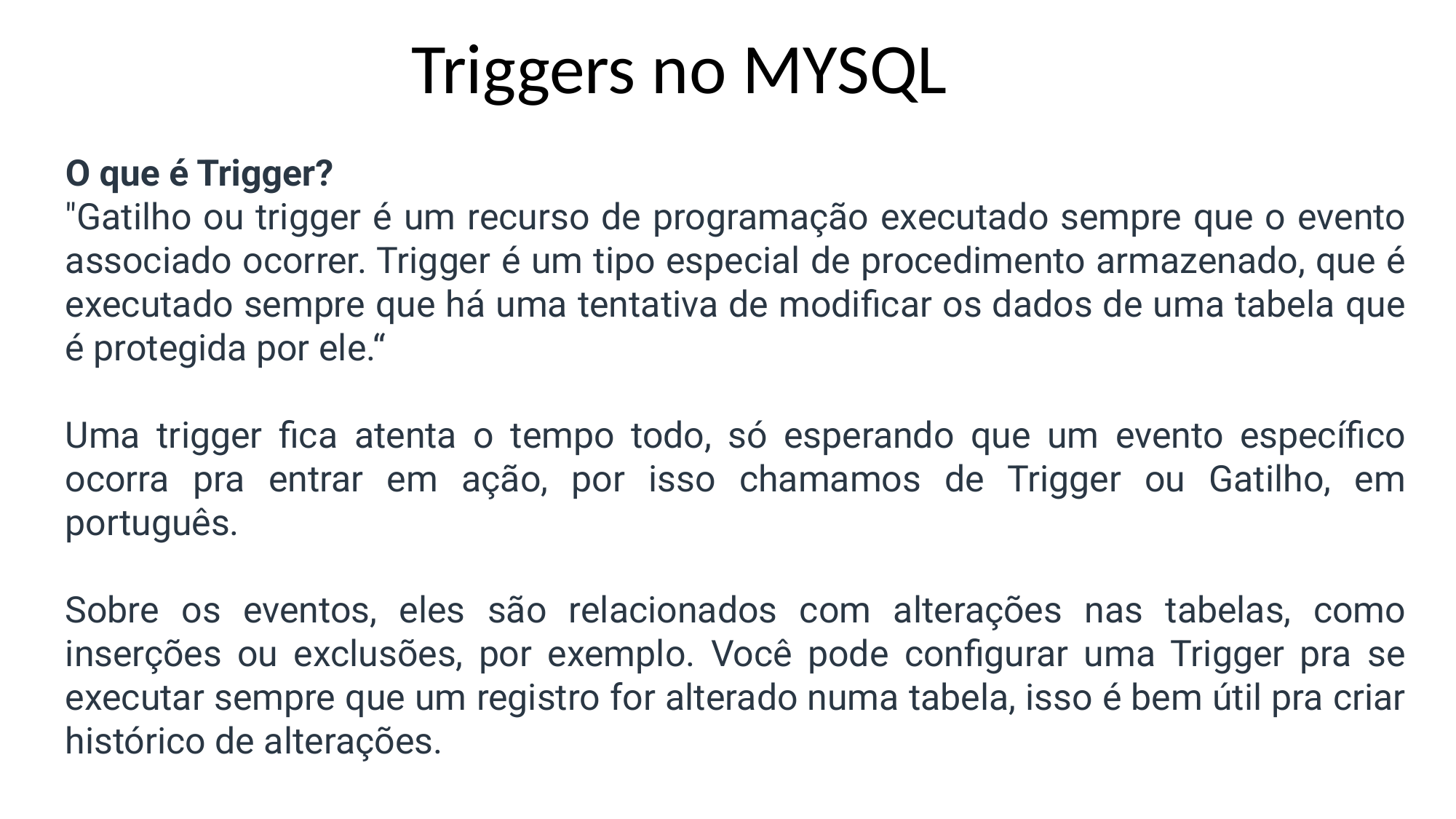

# Triggers no MYSQL
O que é Trigger?
"Gatilho ou trigger é um recurso de programação executado sempre que o evento associado ocorrer. Trigger é um tipo especial de procedimento armazenado, que é executado sempre que há uma tentativa de modificar os dados de uma tabela que é protegida por ele.“

Uma trigger fica atenta o tempo todo, só esperando que um evento específico ocorra pra entrar em ação, por isso chamamos de Trigger ou Gatilho, em português.

Sobre os eventos, eles são relacionados com alterações nas tabelas, como inserções ou exclusões, por exemplo. Você pode configurar uma Trigger pra se executar sempre que um registro for alterado numa tabela, isso é bem útil pra criar histórico de alterações.